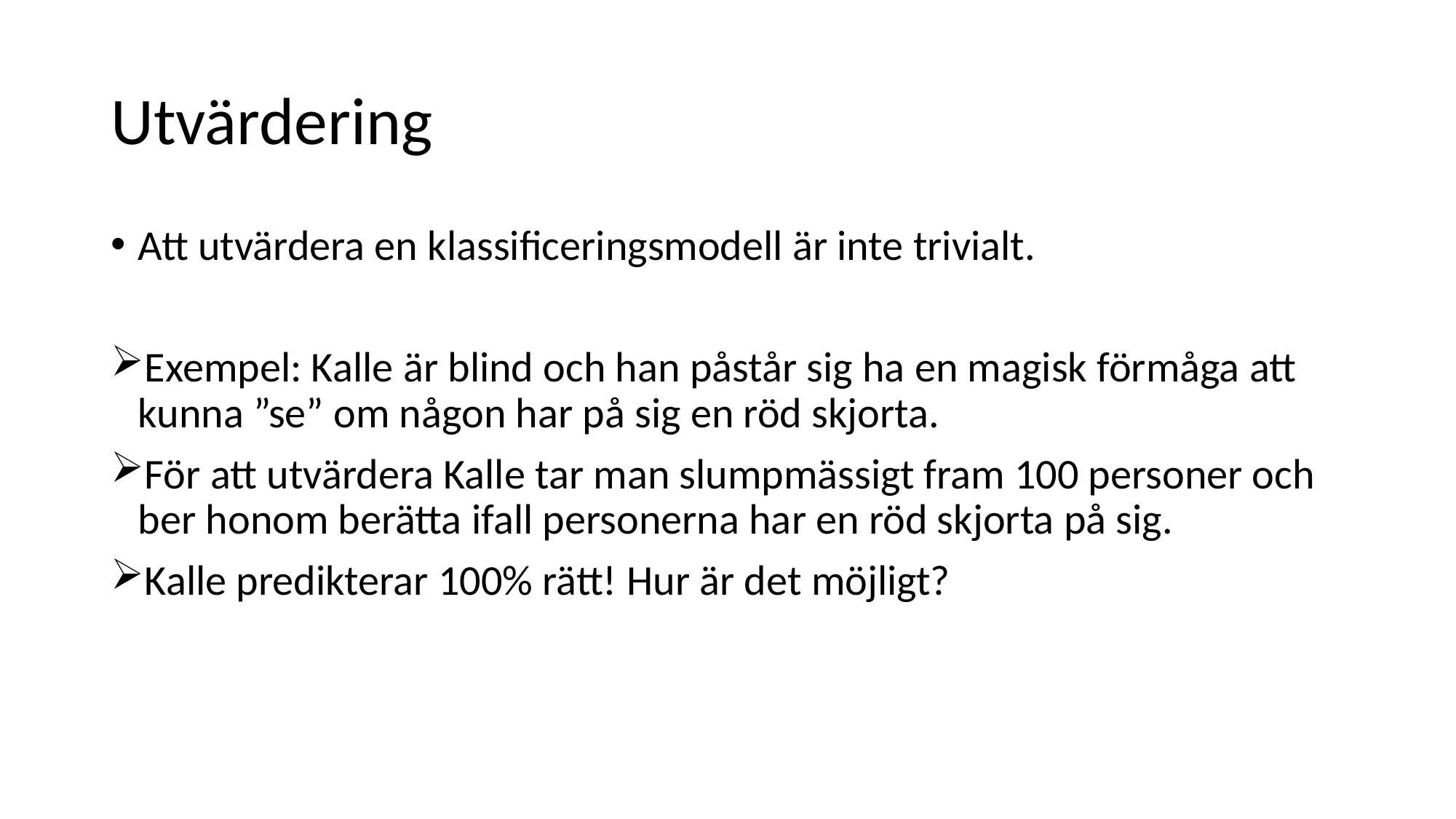

# Utvärdering
Att utvärdera en klassificeringsmodell är inte trivialt.

Exempel: Kalle är blind och han påstår sig ha en magisk förmåga att kunna ”se” om någon har på sig en röd skjorta.
För att utvärdera Kalle tar man slumpmässigt fram 100 personer och ber honom berätta ifall personerna har en röd skjorta på sig.
Kalle predikterar 100% rätt! Hur är det möjligt?